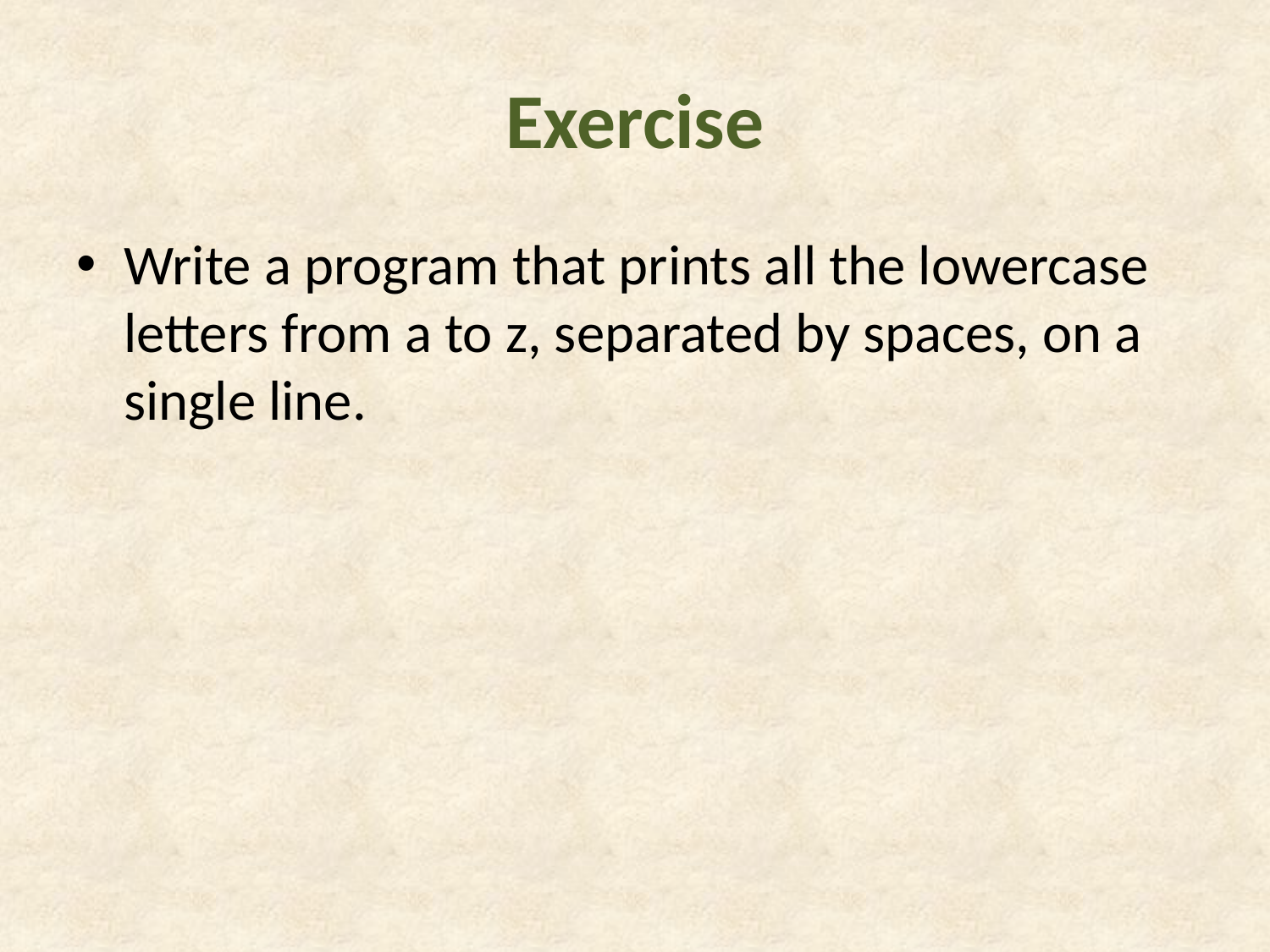

# Exercise
Write a program that prints all the lowercase letters from a to z, separated by spaces, on a single line.